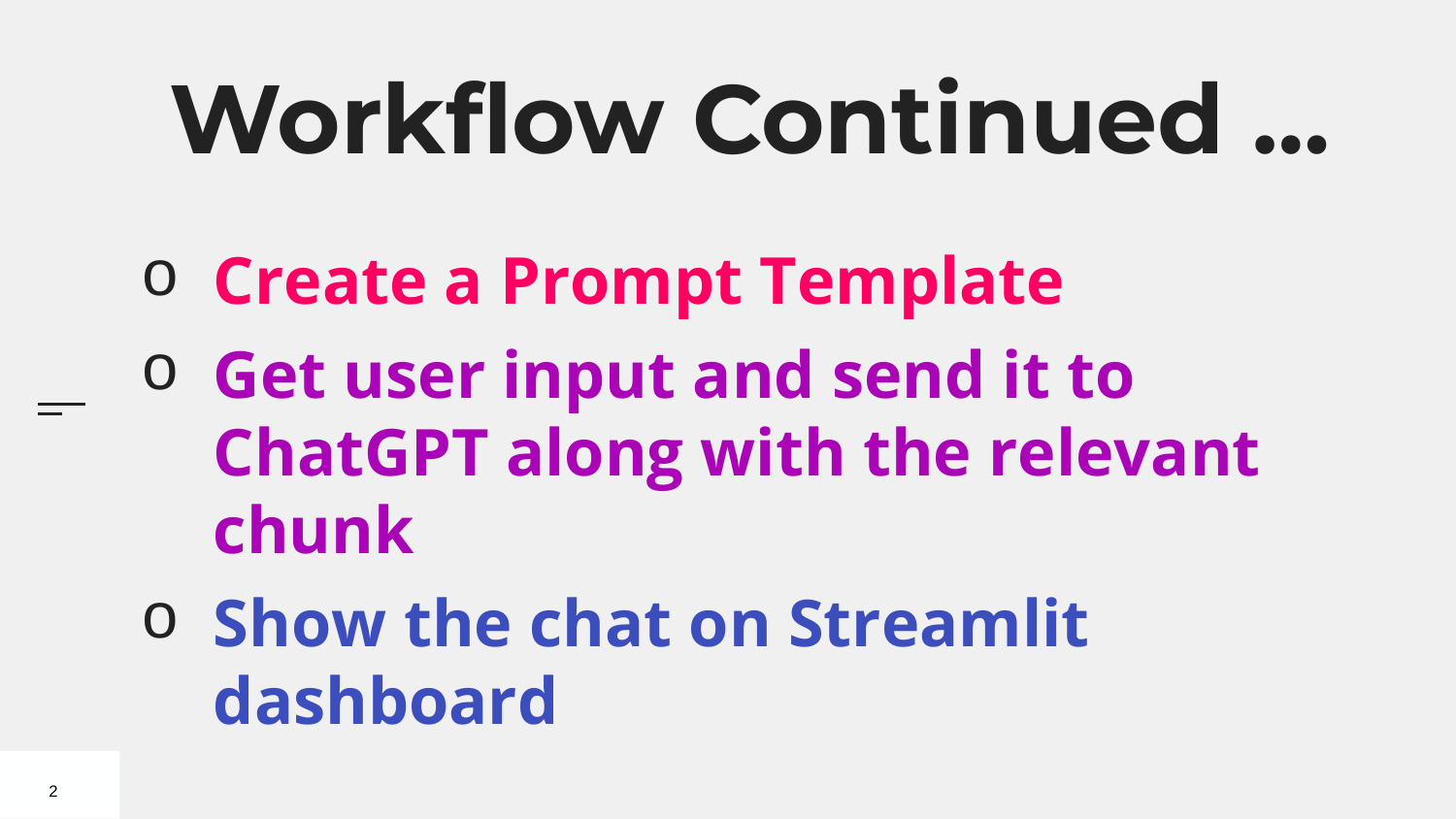

# Workflow Continued …
Create a Prompt Template
Get user input and send it to ChatGPT along with the relevant chunk
Show the chat on Streamlit dashboard
2